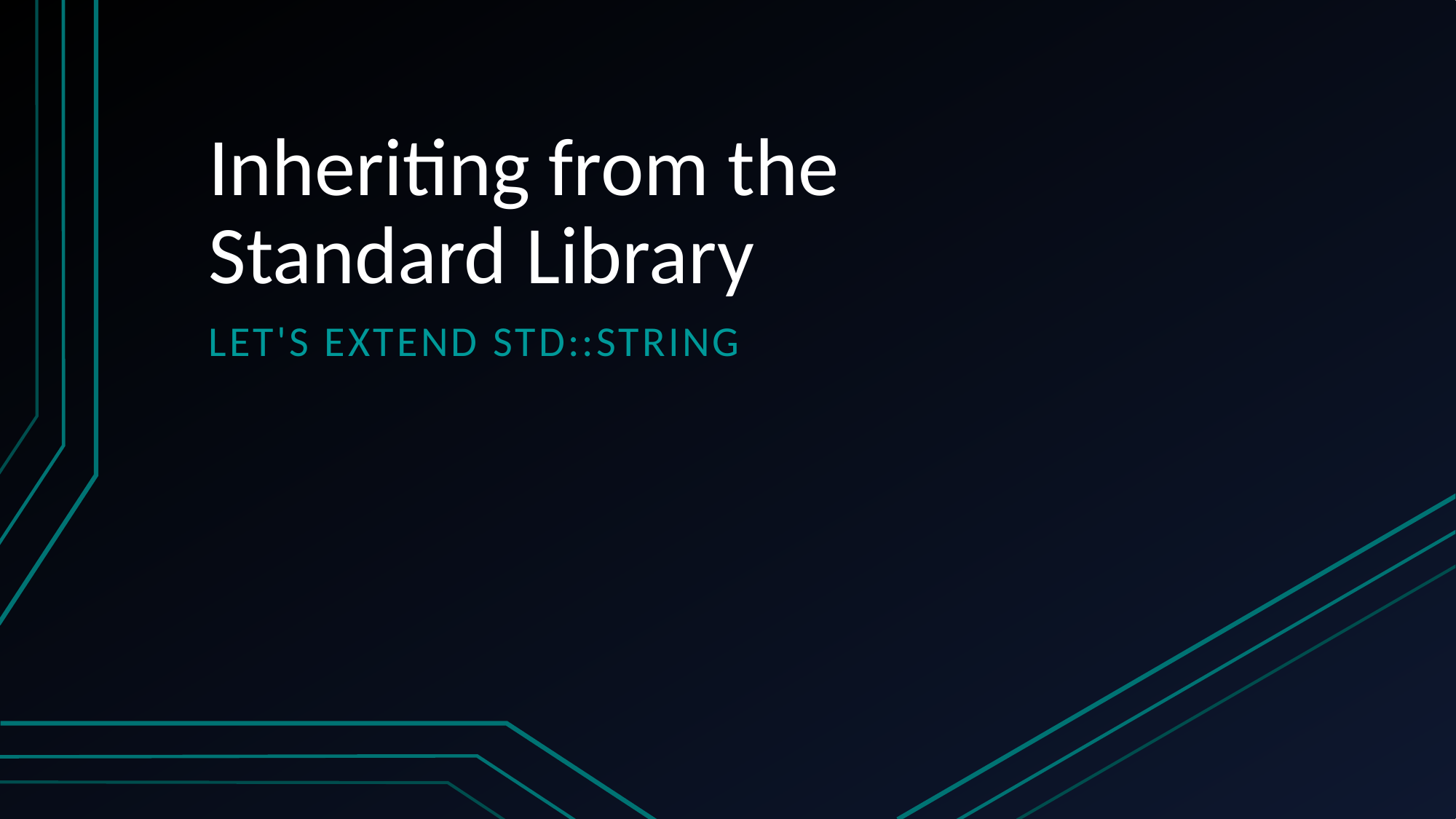

# Inheriting from the Standard Library
Let's Extend std::string